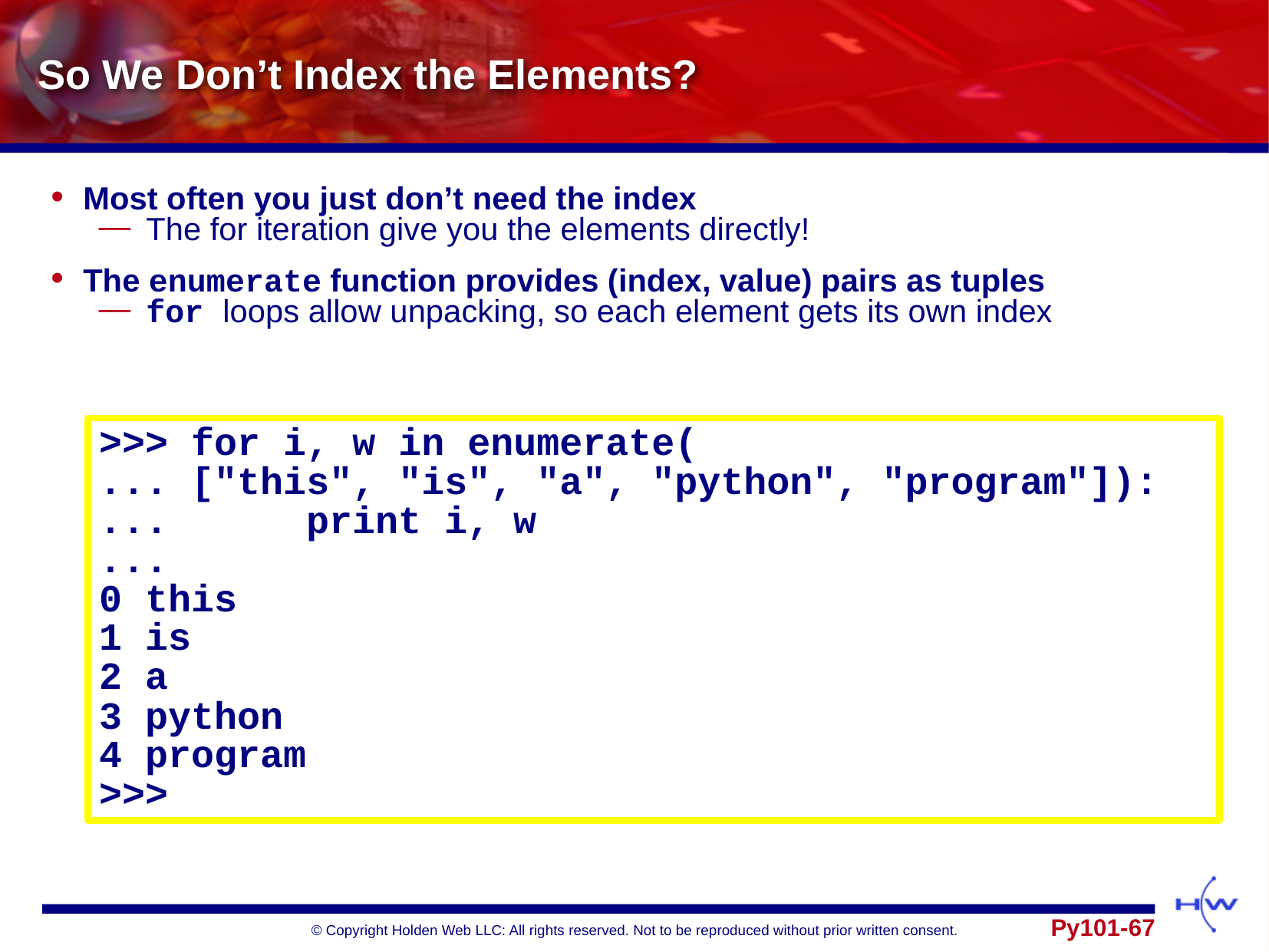

# So We Don’t Index the Elements?
Most often you just don’t need the index
The for iteration give you the elements directly!
The enumerate function provides (index, value) pairs as tuples
for loops allow unpacking, so each element gets its own index
>>> for i, w in enumerate(
... ["this", "is", "a", "python", "program"]):
... 	    print i, w
...
0 this
1 is
2 a
3 python
4 program
>>>